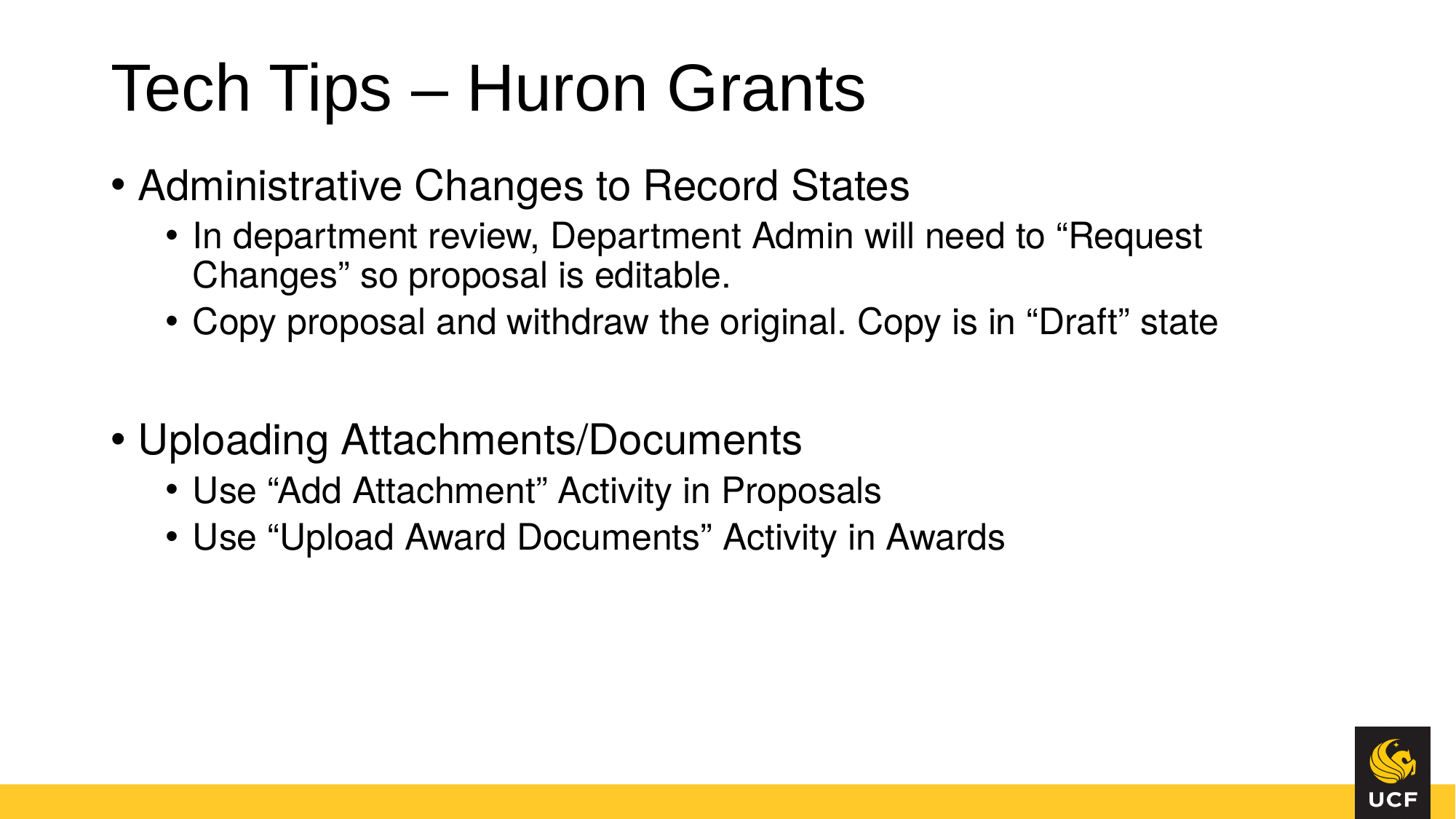

# Tech Tips – Huron Grants
Administrative Changes to Record States
In department review, Department Admin will need to “Request Changes” so proposal is editable.
Copy proposal and withdraw the original. Copy is in “Draft” state

Uploading Attachments/Documents
Use “Add Attachment” Activity in Proposals
Use “Upload Award Documents” Activity in Awards